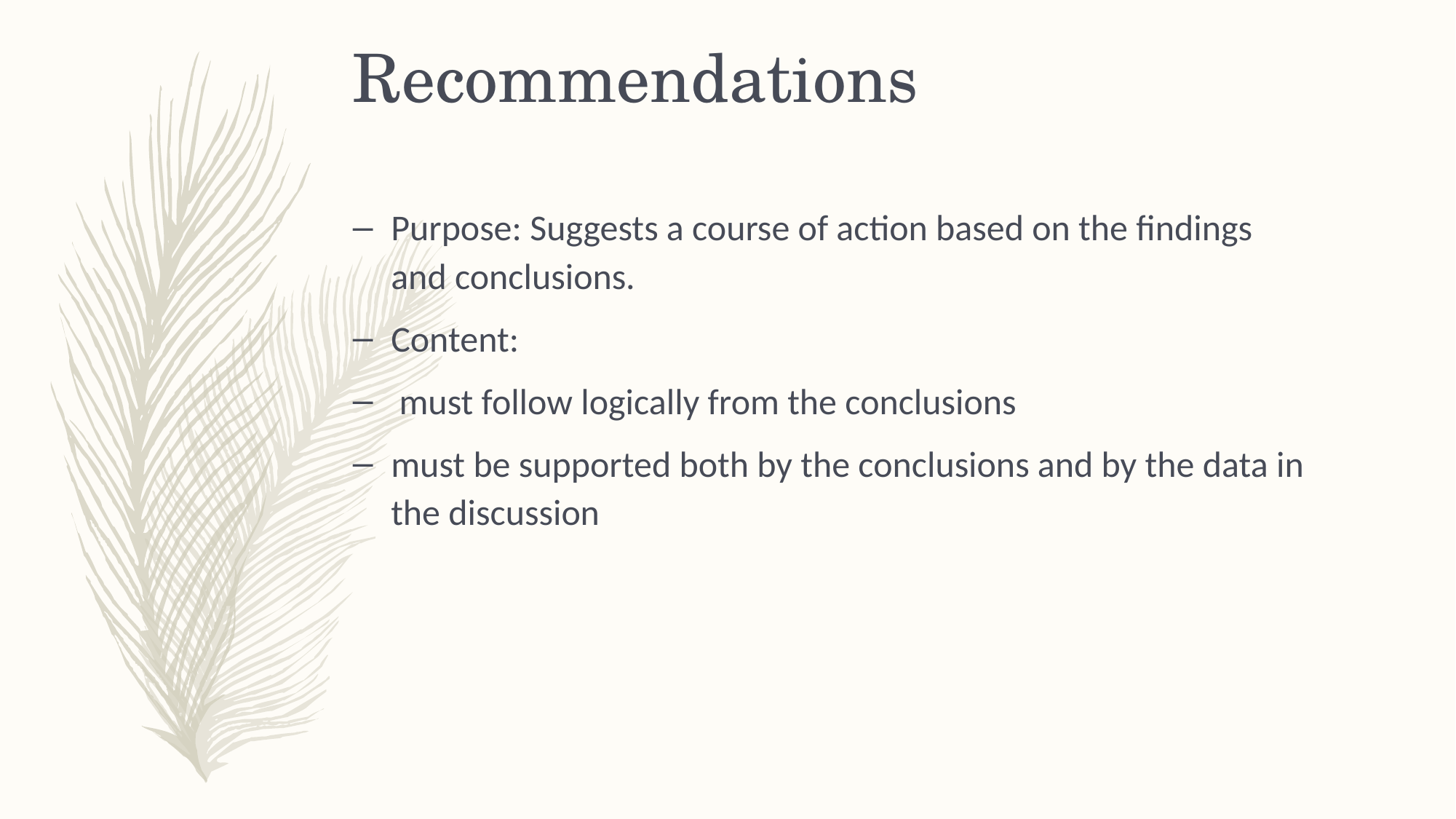

Recommendations

Purpose: Suggests a course of action based on the findings and conclusions.
Content:
 must follow logically from the conclusions
must be supported both by the conclusions and by the data in the discussion